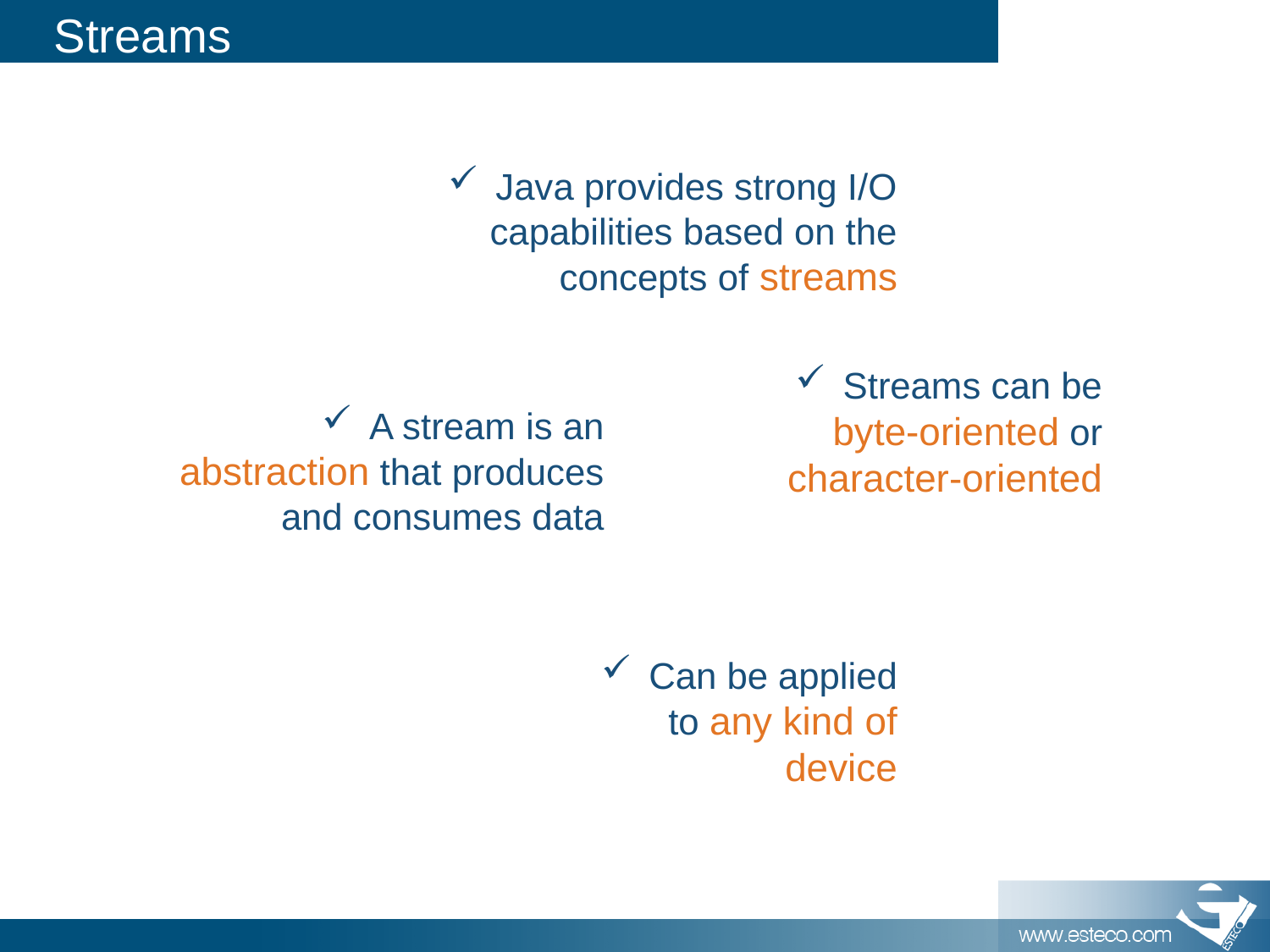

# Streams
Java provides strong I/O capabilities based on the concepts of streams
Streams can be byte-oriented or character-oriented
A stream is an abstraction that produces and consumes data
Can be applied to any kind of device